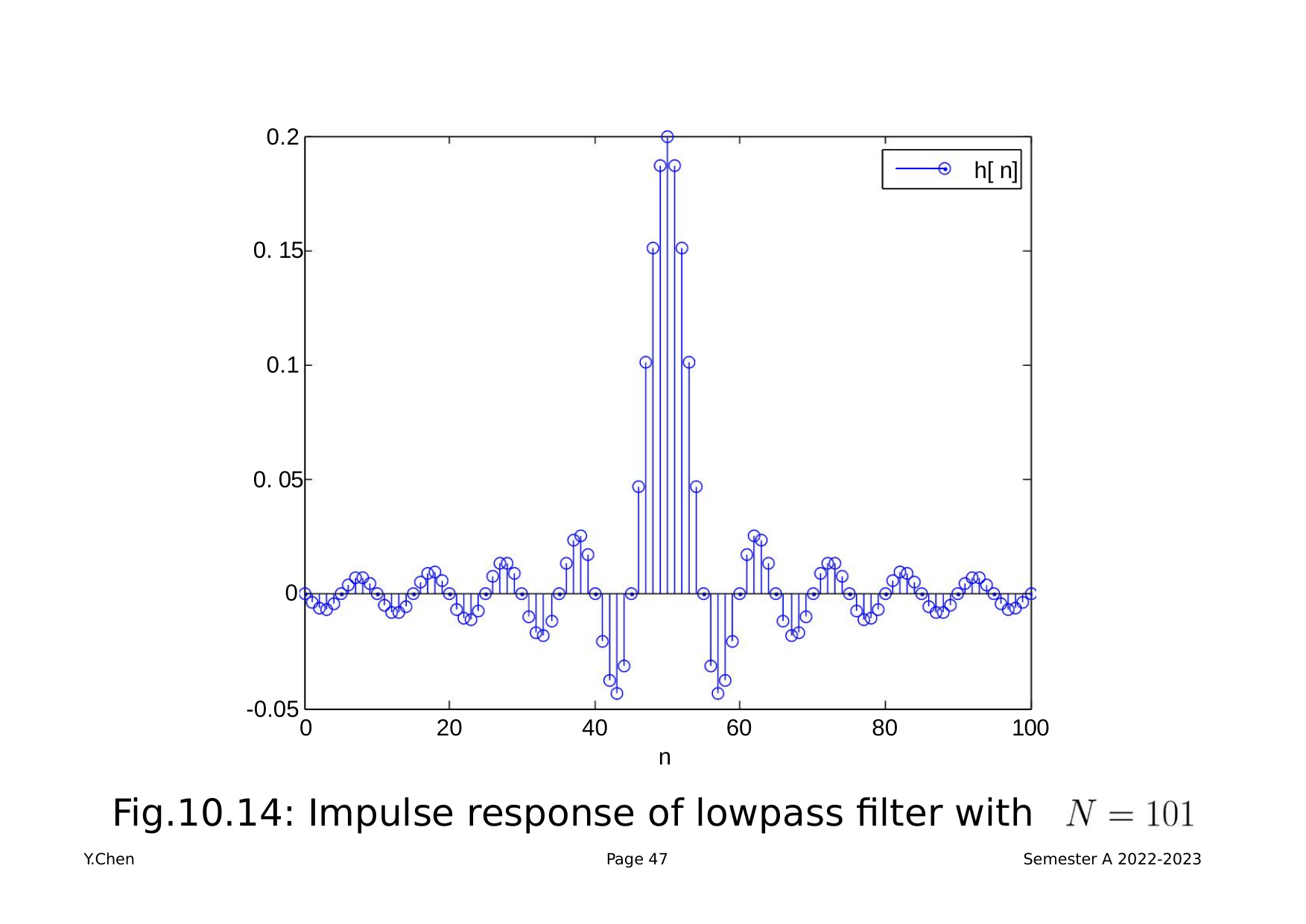

0.2
0. 15
0.1

h[ n]
0. 05
0
-0.05
0
20
40
60
80
100
n
Fig.10.14: Impulse response of lowpass filter with

Y.Chen
Page 47
Semester A 2022-2023